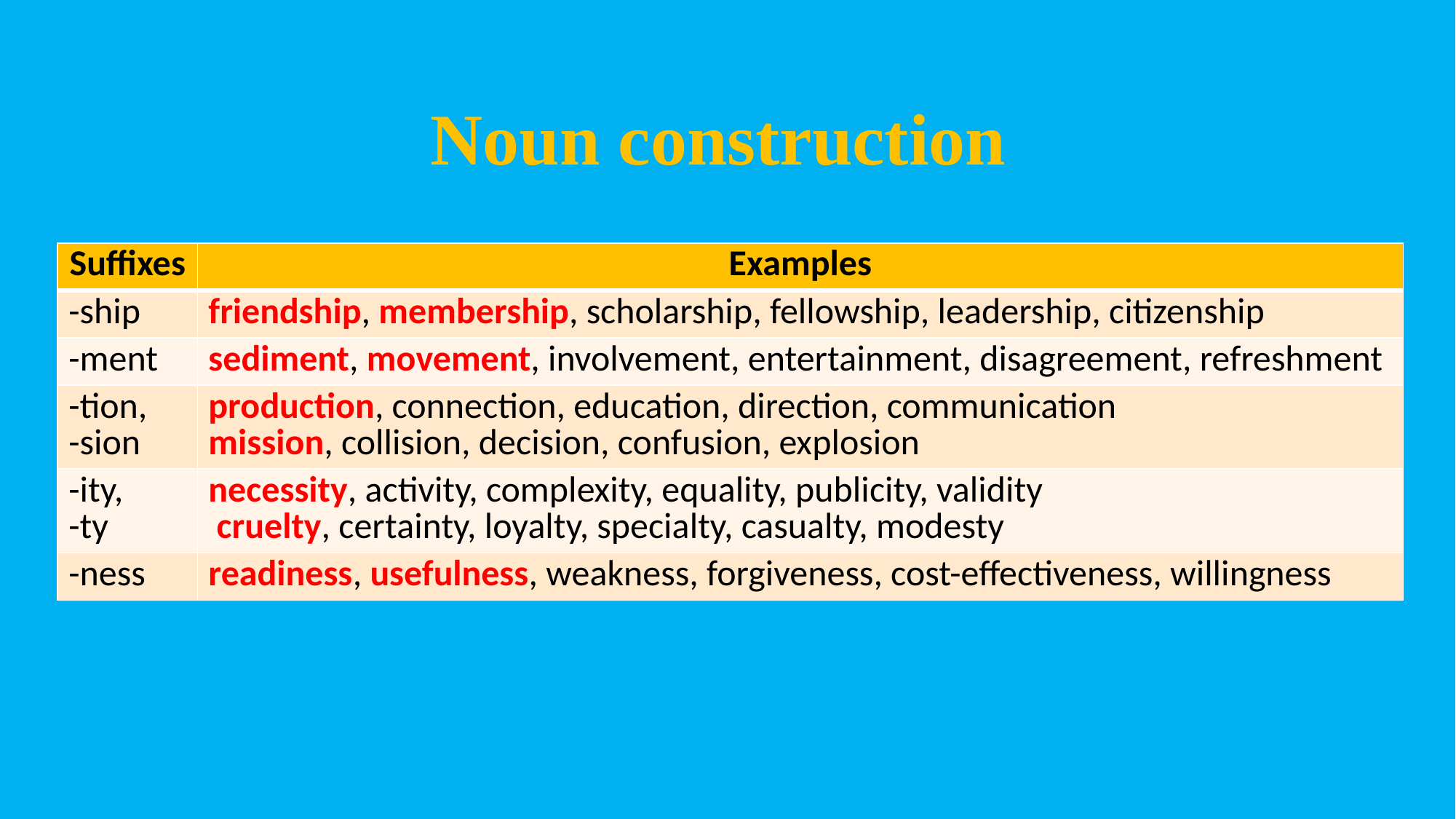

Noun construction
| Suffixes | Examples |
| --- | --- |
| -ship | friendship, membership, scholarship, fellowship, leadership, citizenship |
| -ment | sediment, movement, involvement, entertainment, disagreement, refreshment |
| -tion, -sion | production, connection, education, direction, communication mission, collision, decision, confusion, explosion |
| -ity, -ty | necessity, activity, complexity, equality, publicity, validity cruelty, certainty, loyalty, specialty, casualty, modesty |
| -ness | readiness, usefulness, weakness, forgiveness, cost-effectiveness, willingness |